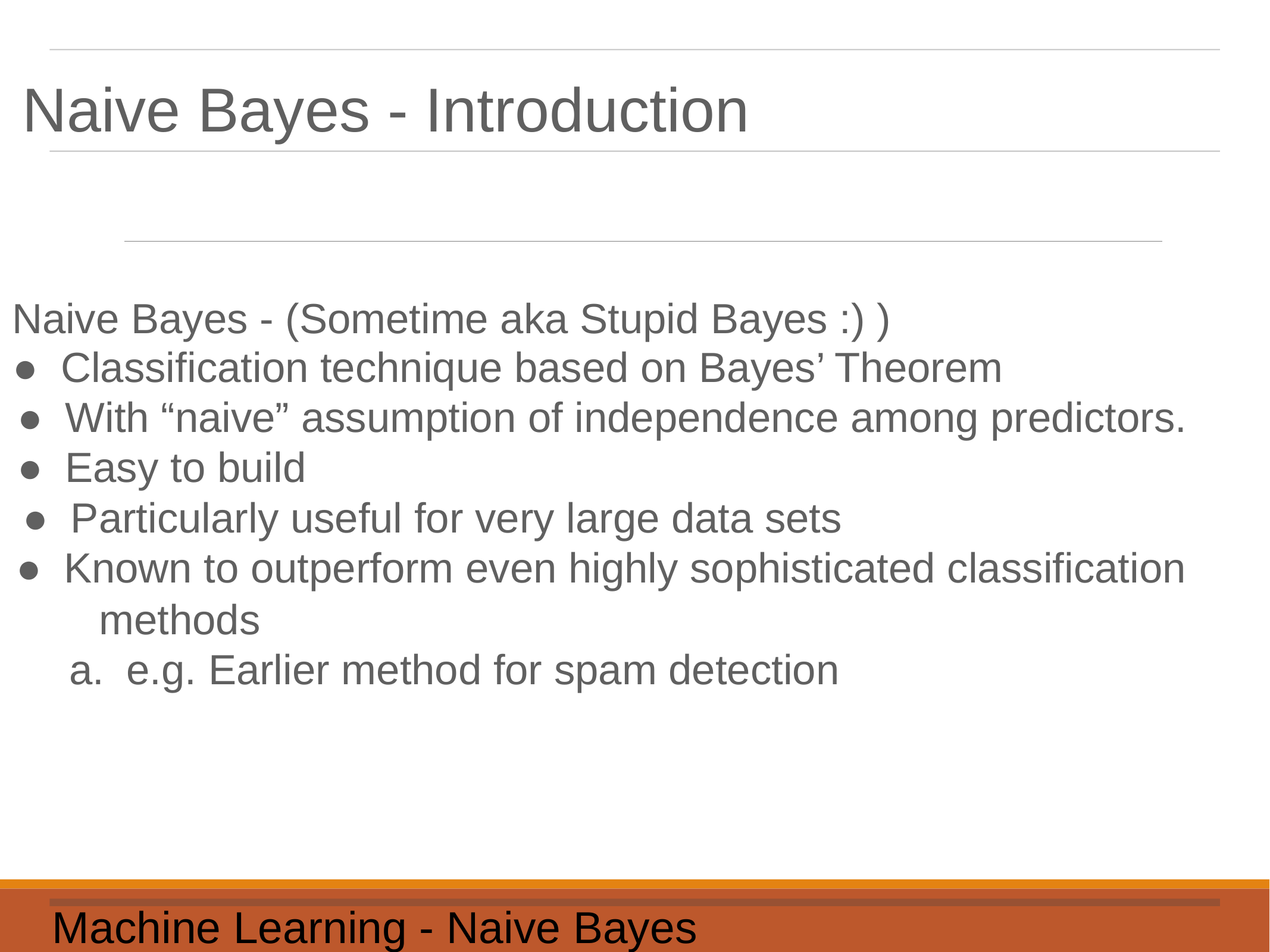

Naive Bayes - Introduction

Naive Bayes - (Sometime aka Stupid Bayes :) )
●Classification technique based on Bayes’ Theorem
●With “naive” assumption of independence among predictors.
●Easy to build
●Particularly useful for very large data sets
●Known to outperform even highly sophisticated classification
methods
a.e.g. Earlier method for spam detection
Machine Learning - Naive Bayes